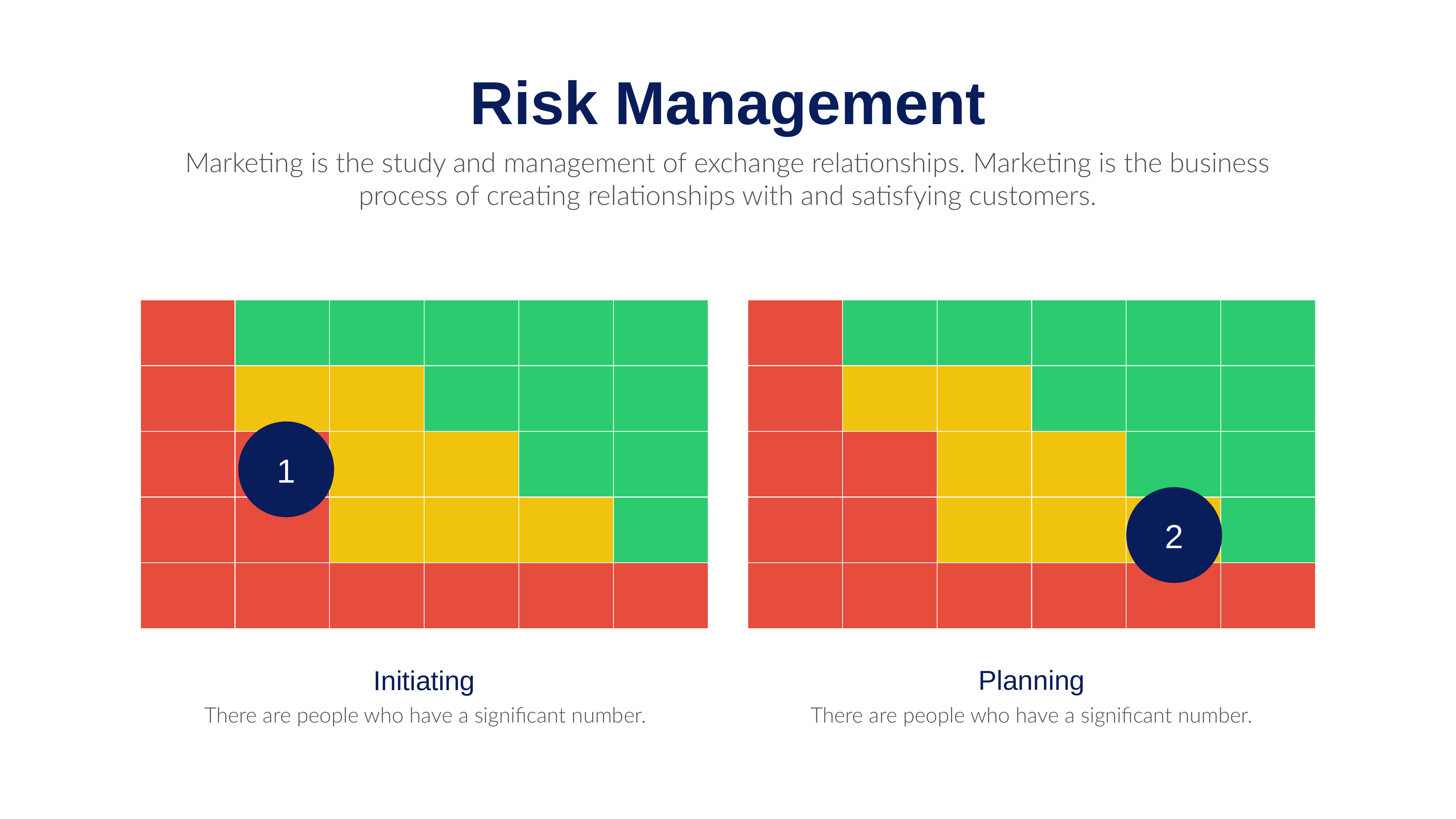

Risk Management
Marketing is the study and management of exchange relationships. Marketing is the business process of creating relationships with and satisfying customers.

1

2

Planning
There are people who have a significant number.
Initiating
There are people who have a significant number.